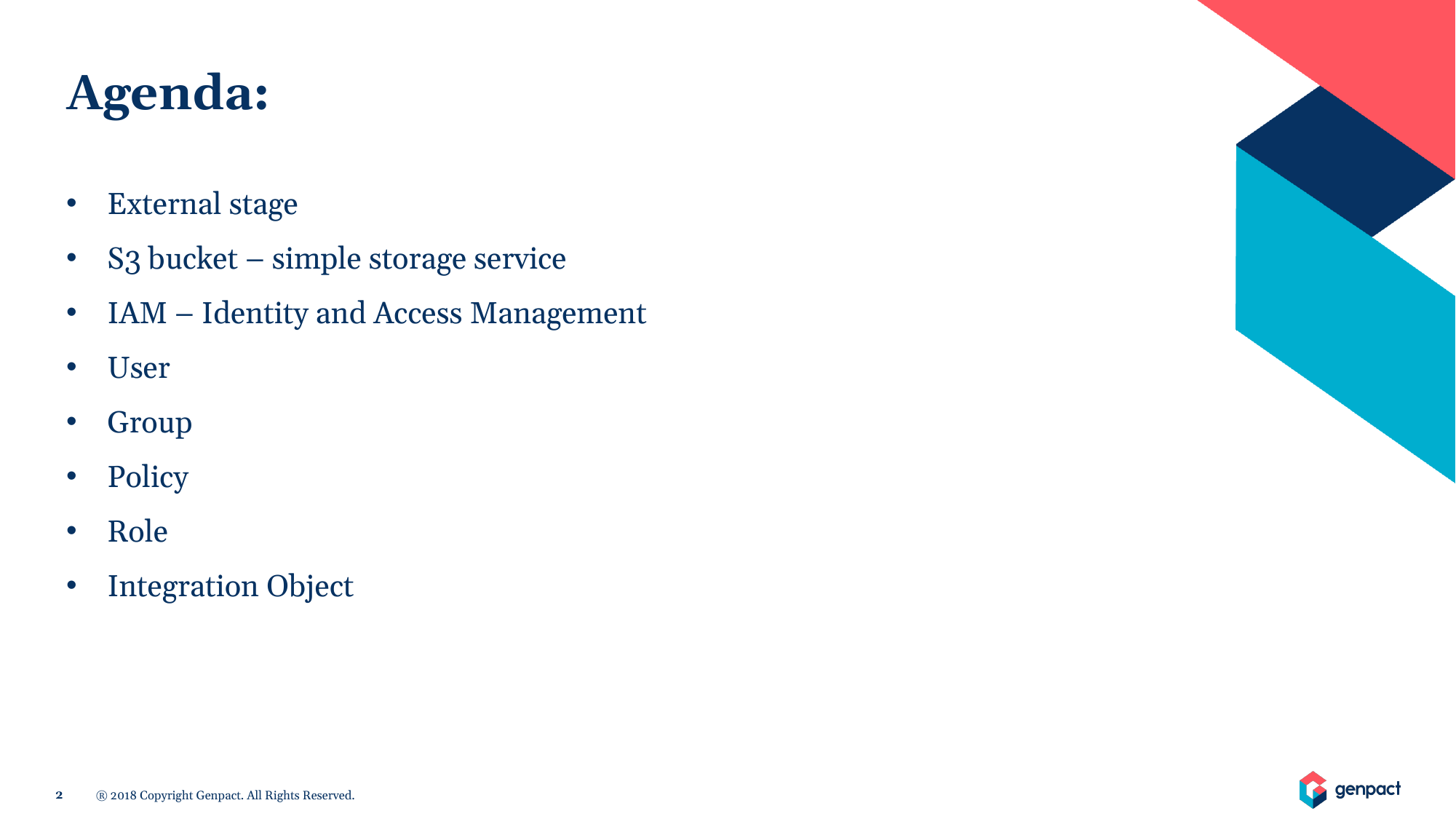

Agenda:
External stage
S3 bucket – simple storage service
IAM – Identity and Access Management
User
Group
Policy
Role
Integration Object